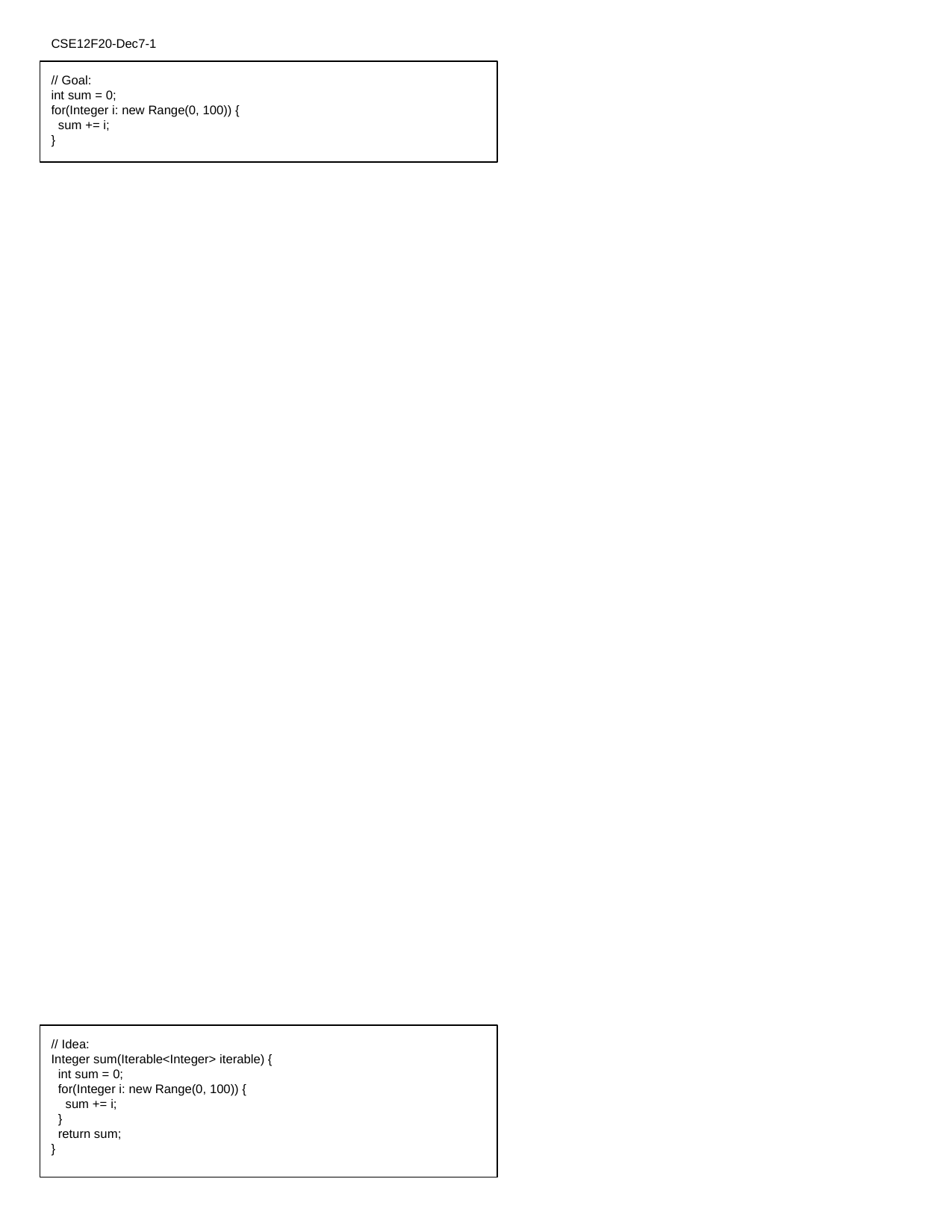

CSE12F20-Dec7-1
// Goal:
int sum = 0;
for(Integer i: new Range(0, 100)) {
  sum += i;
}

// Idea:
Integer sum(Iterable<Integer> iterable) {
  int sum = 0;
  for(Integer i: new Range(0, 100)) {
    sum += i;
  }
  return sum;
}